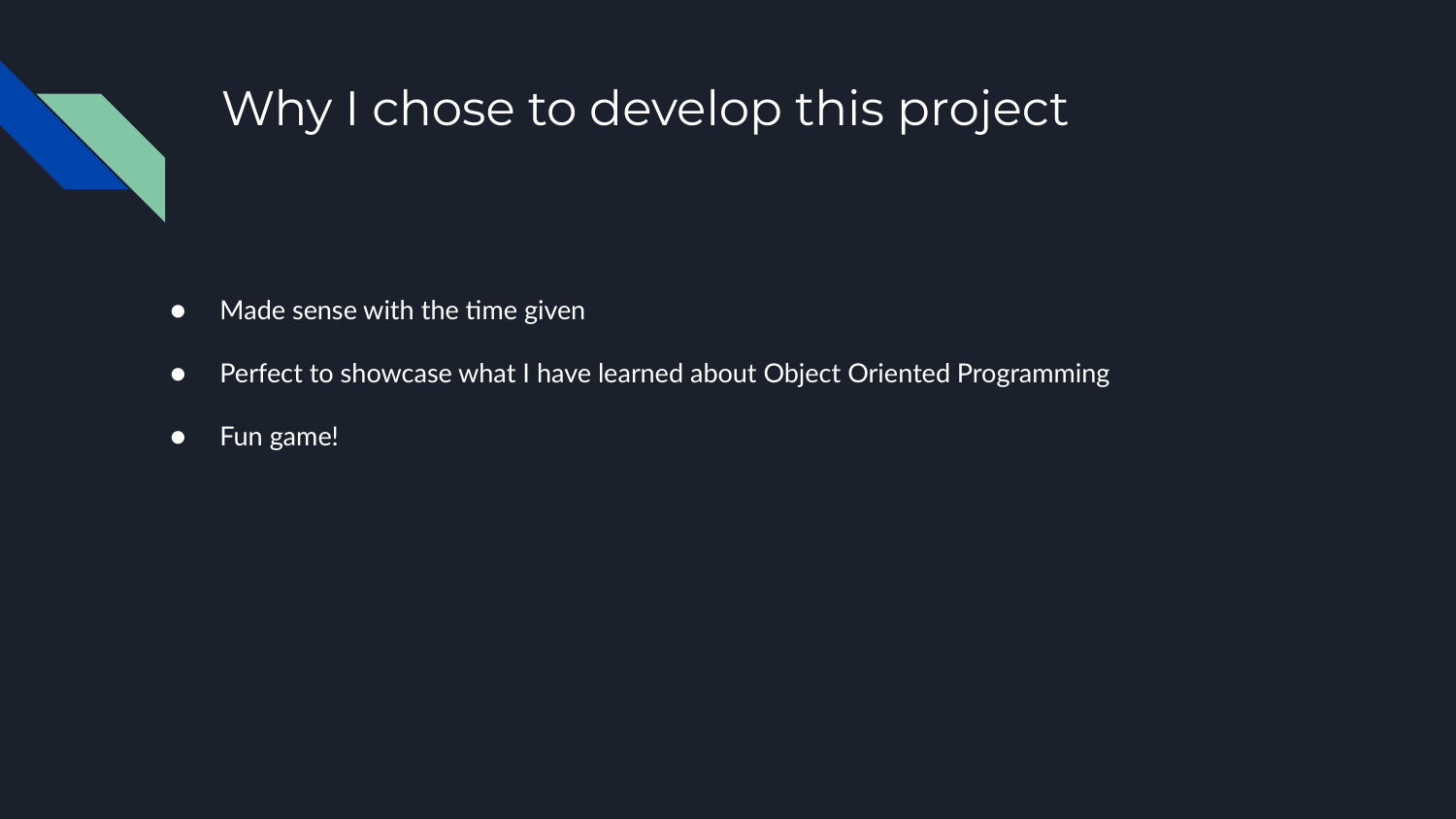

# Why I chose to develop this project
Made sense with the time given
Perfect to showcase what I have learned about Object Oriented Programming
Fun game!